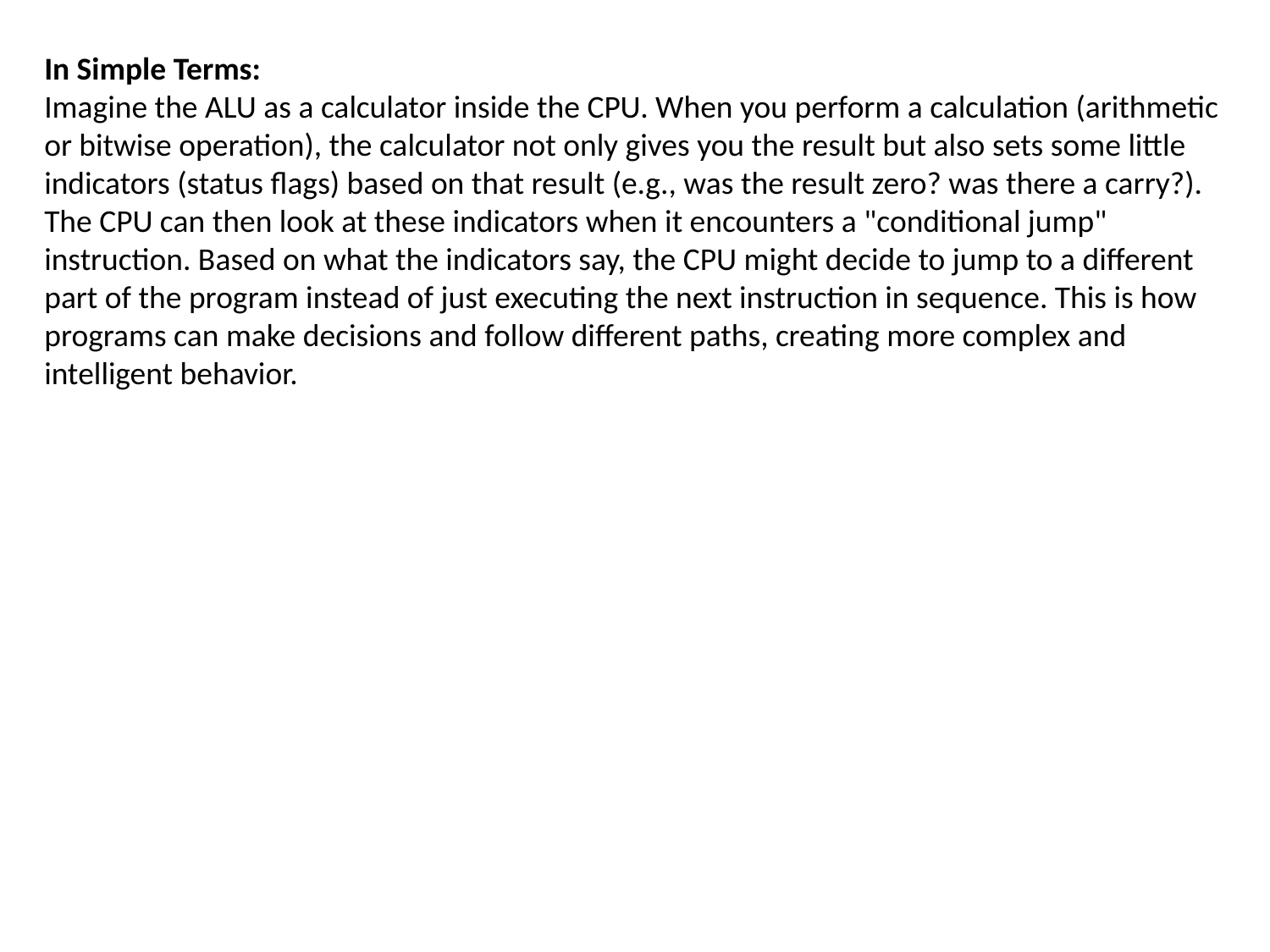

In Simple Terms:
Imagine the ALU as a calculator inside the CPU. When you perform a calculation (arithmetic or bitwise operation), the calculator not only gives you the result but also sets some little indicators (status flags) based on that result (e.g., was the result zero? was there a carry?).
The CPU can then look at these indicators when it encounters a "conditional jump" instruction. Based on what the indicators say, the CPU might decide to jump to a different part of the program instead of just executing the next instruction in sequence. This is how programs can make decisions and follow different paths, creating more complex and intelligent behavior.